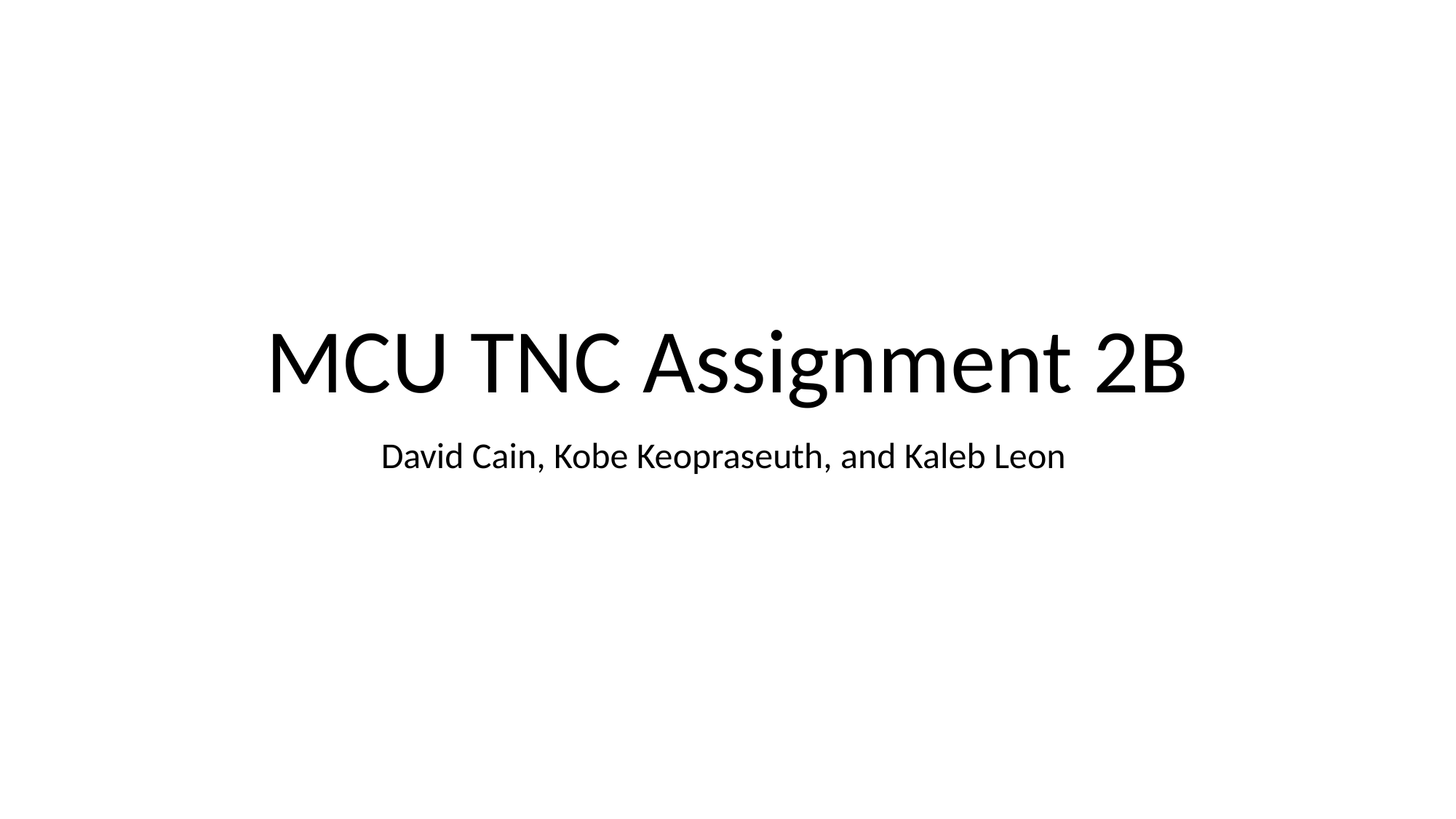

# MCU TNC Assignment 2B
David Cain, Kobe Keopraseuth, and Kaleb Leon